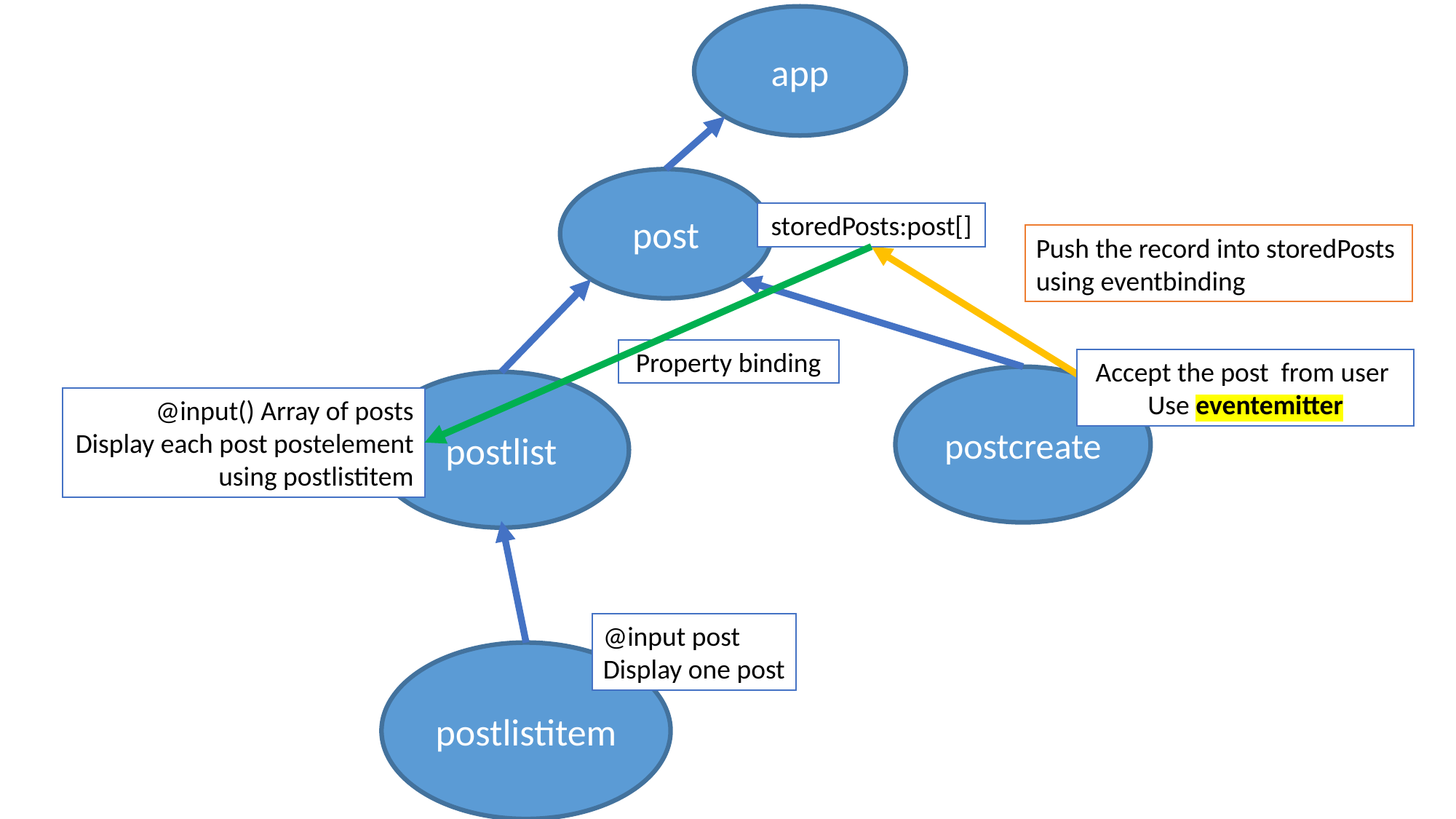

app
post
storedPosts:post[]
Push the record into storedPosts
using eventbinding
Property binding
Accept the post  from user
Use eventemitter
postcreate
postlist
@input() Array of posts
Display each post postelement using postlistitem
@input post
Display one post
postlistitem